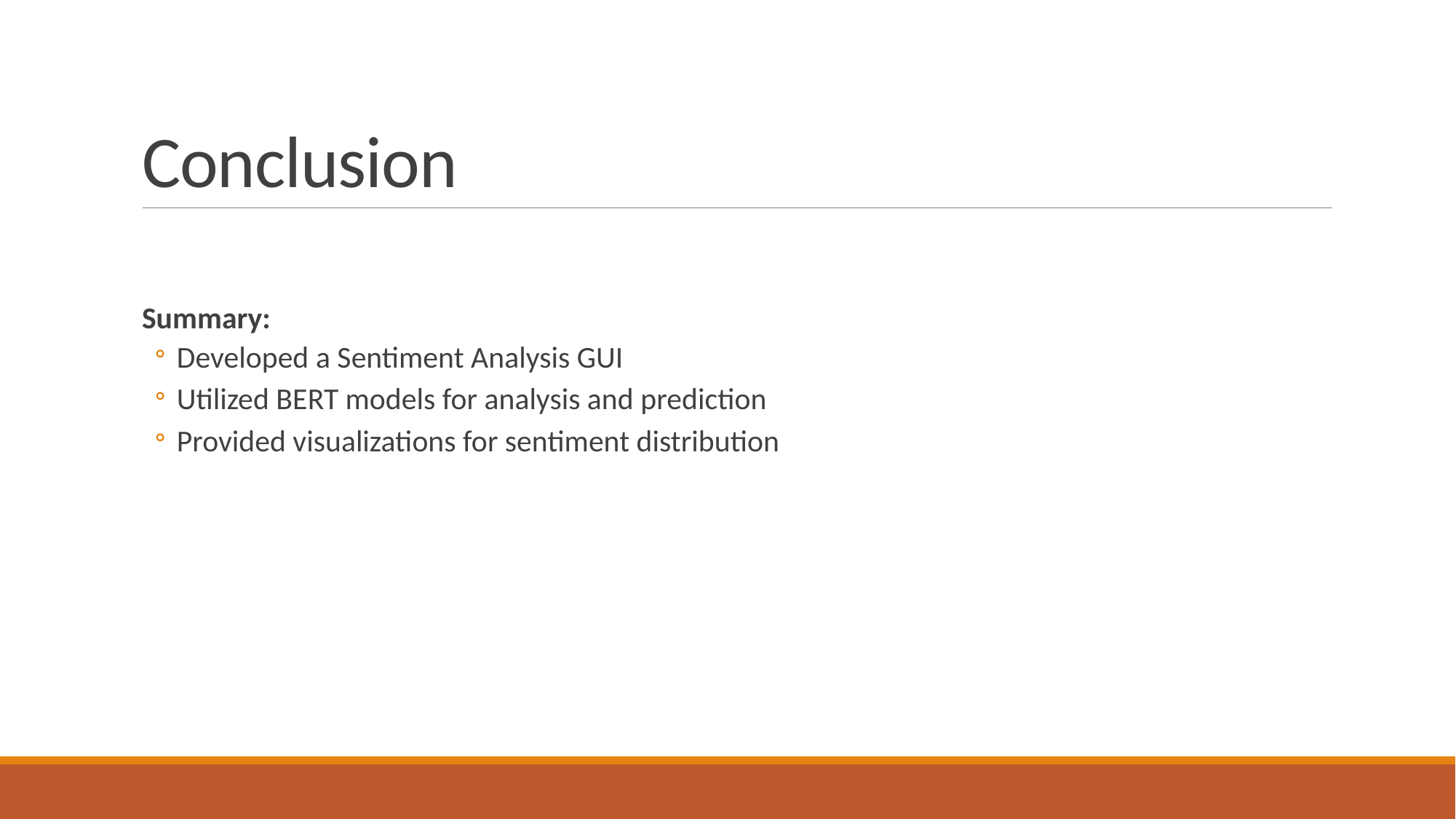

# Conclusion
Summary:
Developed a Sentiment Analysis GUI
Utilized BERT models for analysis and prediction
Provided visualizations for sentiment distribution